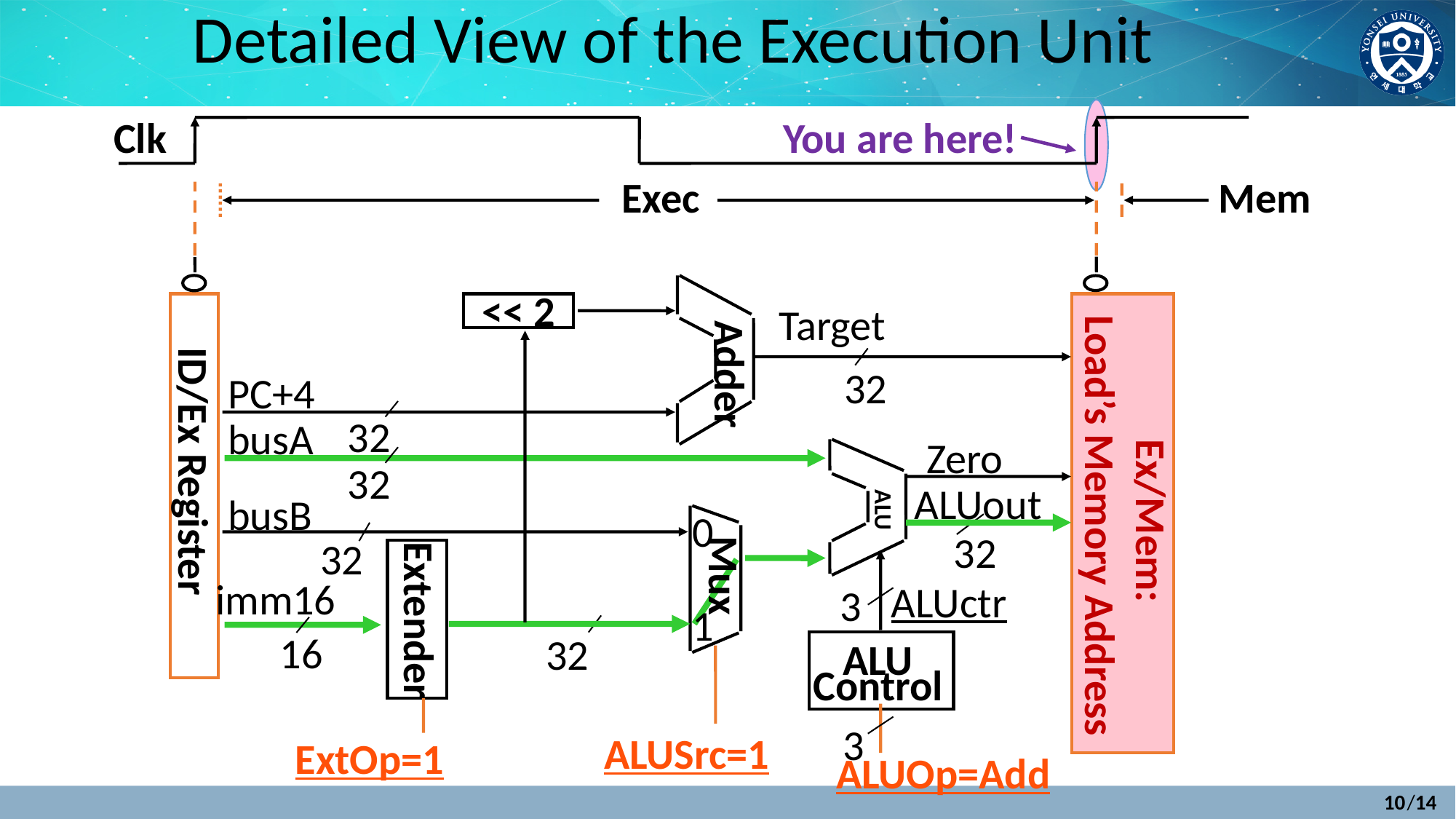

# Detailed View of the Execution Unit

Clk
You are here!

Exec
Mem

Adder

<< 2
Target

32

PC+4

32
busA

Zero

ID/Ex Register

32

Ex/Mem:
 Load’s Memory Address
ALUout

busB
ALU
0

32

32

Mux

imm16
ALUctr
3

Extender
1

16
32

ALU

Control

3

ALUSrc=1
ExtOp=1
ALUOp=Add
10